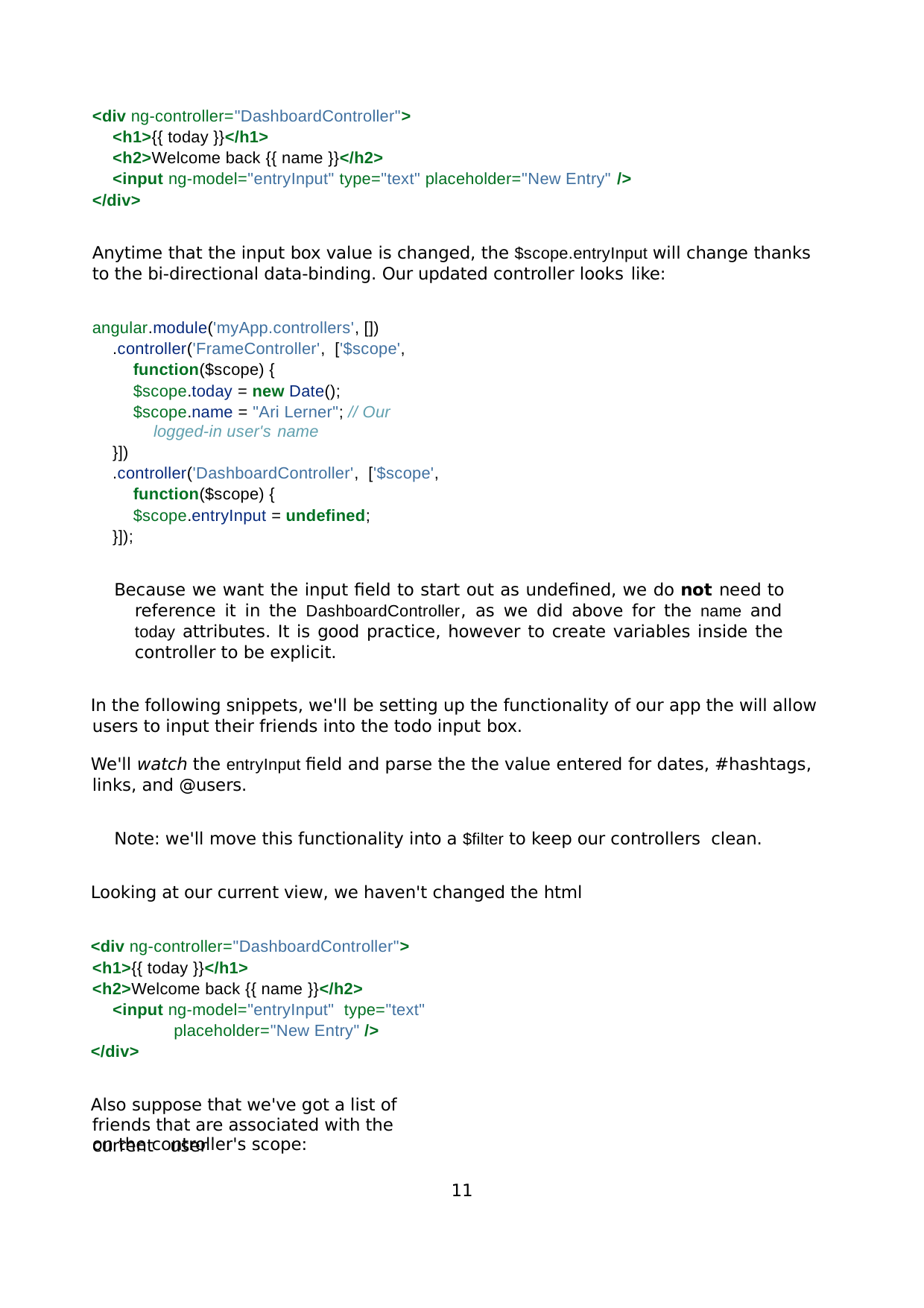

<div ng-controller="DashboardController">
<h1>{{ today }}</h1>
<h2>Welcome back {{ name }}</h2>
<input ng-model="entryInput" type="text" placeholder="New Entry" />
</div>

Anytime that the input box value is changed, the $scope.entryInput will change thanks  to the bi-directional data-binding. Our updated controller looks like:

angular.module('myApp.controllers', [])
.controller('FrameController',  ['$scope', function($scope) {
$scope.today = new Date();
$scope.name = "Ari Lerner"; // Our logged-in user's name
}])
.controller('DashboardController',  ['$scope', function($scope) {
$scope.entryInput = undefined;
}]);

Because we want the input field to start out as undefined, we do not need to  reference it in the DashboardController, as we did above for the name and  today attributes. It is good practice, however to create variables inside the  controller to be explicit.

In the following snippets, we'll be setting up the functionality of our app the will allow  users to input their friends into the todo input box.

We'll watch the entryInput field and parse the the value entered for dates, #hashtags,  links, and @users.

Note: we'll move this functionality into a $filter to keep our controllers  clean.

Looking at our current view, we haven't changed the html

<div ng-controller="DashboardController">
<h1>{{ today }}</h1>
<h2>Welcome back {{ name }}</h2>
<input ng-model="entryInput"  type="text"  placeholder="New Entry" />
</div>

Also suppose that we've got a list of friends that are associated with the current   user
on the controller's scope:
11